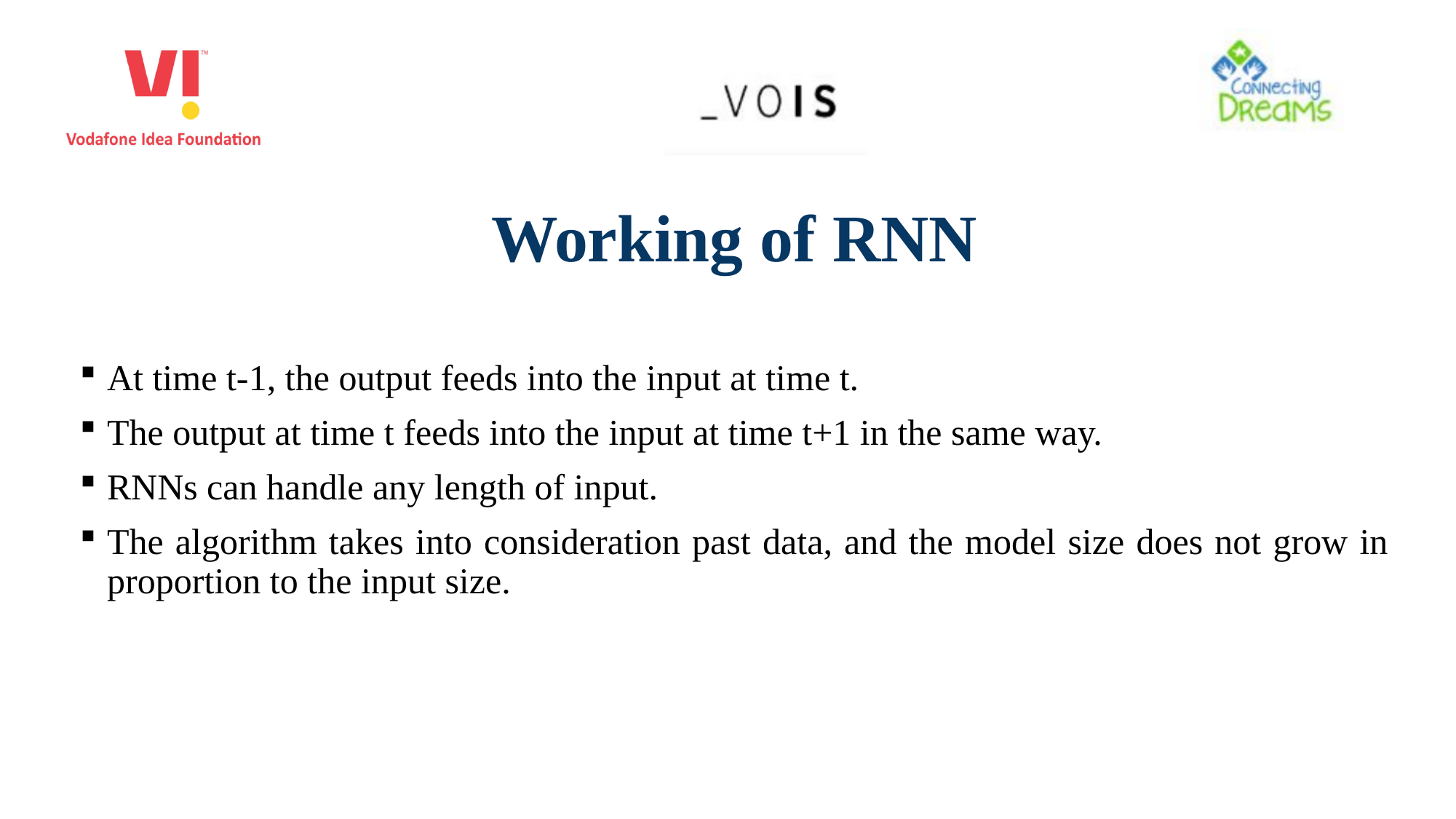

# Working of RNN
At time t-1, the output feeds into the input at time t.
The output at time t feeds into the input at time t+1 in the same way.
RNNs can handle any length of input.
The algorithm takes into consideration past data, and the model size does not grow in proportion to the input size.